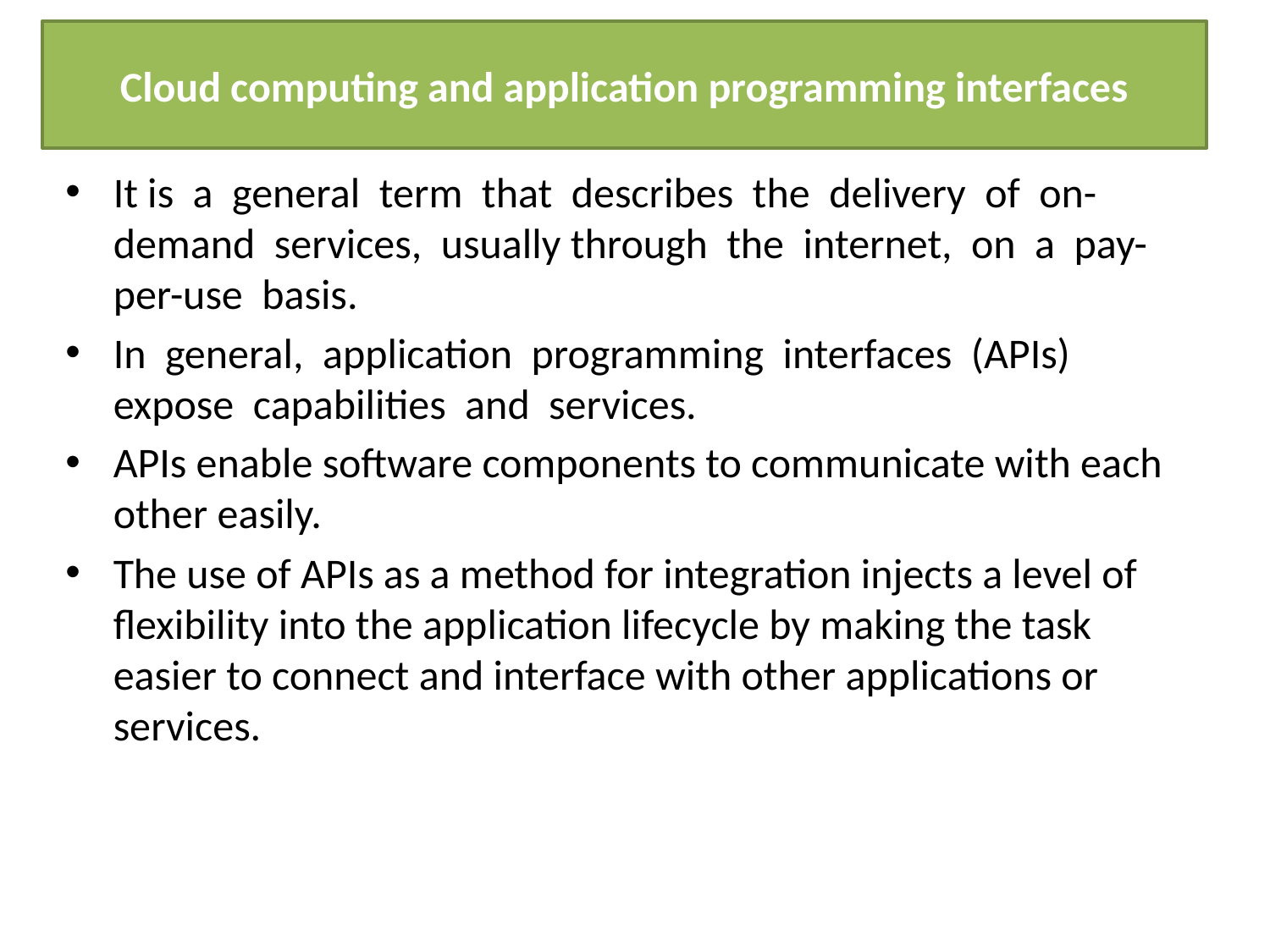

# Cloud computing and application programming interfaces
It is  a  general  term  that  describes  the  delivery  of  on-demand  services,  usually through  the  internet,  on  a  pay-per-use  basis.
In  general,  application  programming  interfaces  (APIs)  expose  capabilities  and  services.
APIs enable software components to communicate with each other easily.
The use of APIs as a method for integration injects a level of flexibility into the application lifecycle by making the task easier to connect and interface with other applications or services.